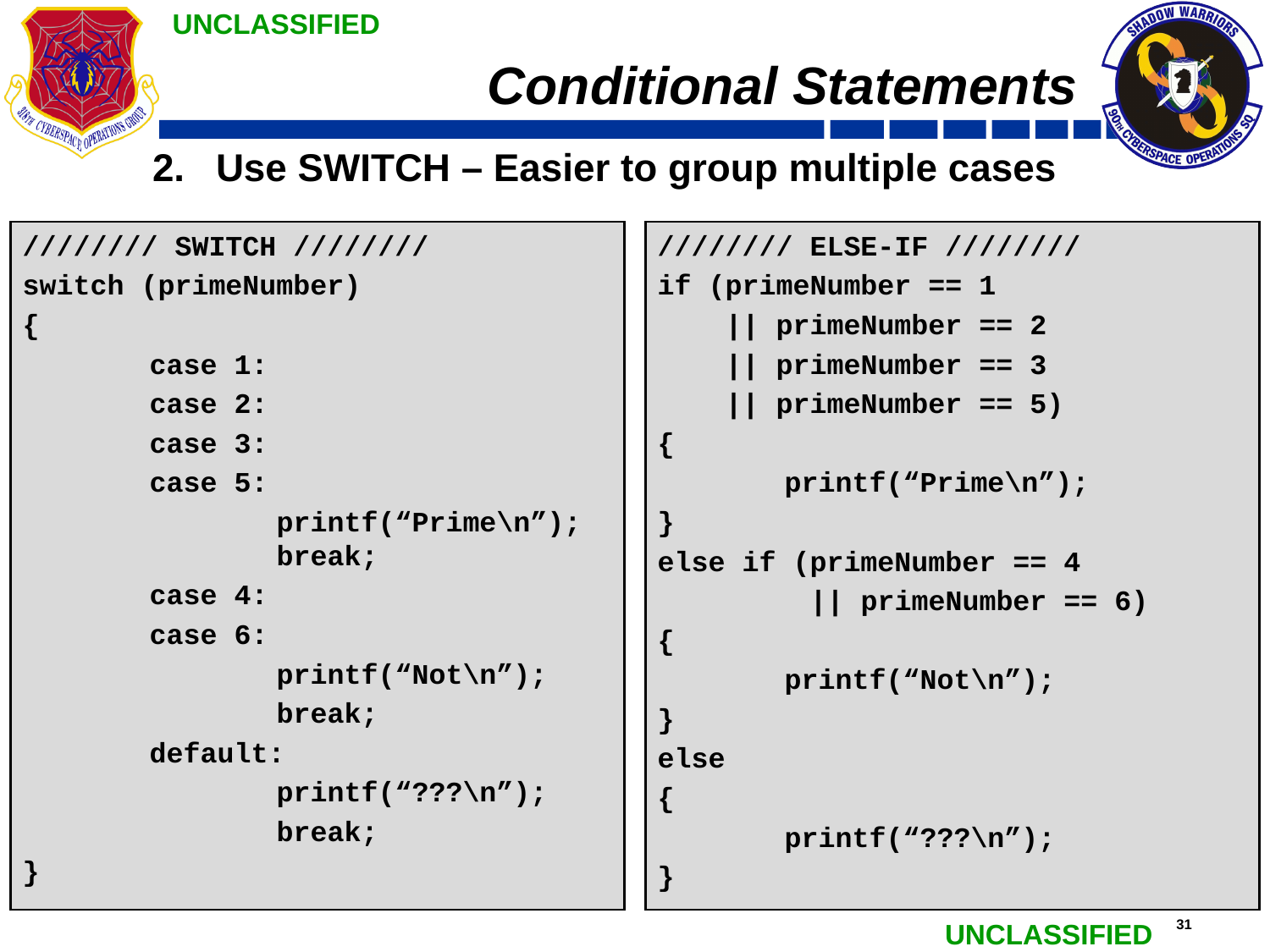

# Conditional Statements
Use SWITCH – Easier to group multiple cases

//////// SWITCH ////////
switch (primeNumber)
{
	case 1:
	case 2:
	case 3:
	case 5:
		printf(“Prime\n”);		break;
	case 4:
	case 6:
		printf(“Not\n”);
		break;
	default:
		printf(“???\n”);
		break;
}
//////// ELSE-IF ////////
if (primeNumber == 1
    || primeNumber == 2
    || primeNumber == 3
    || primeNumber == 5)
{
	printf(“Prime\n”);
}
else if (primeNumber == 4
         || primeNumber == 6)
{
	printf(“Not\n”);
}
else
{
	printf(“???\n”);
}